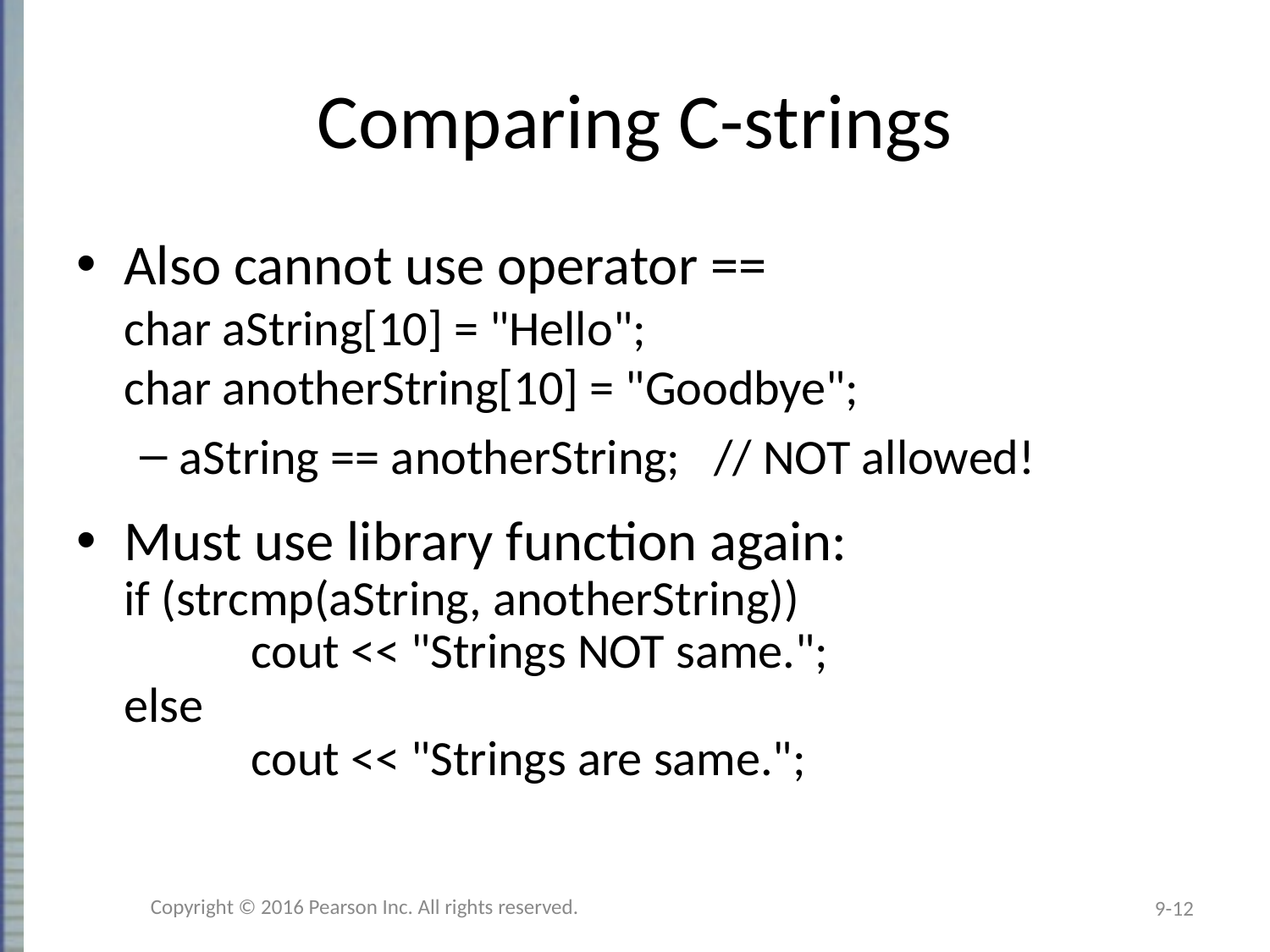

# Comparing C-strings
Also cannot use operator ==
char aString[10] = "Hello";
char anotherString[10] = "Goodbye";
aString == anotherString;   // NOT allowed!
Must use library function again:
if (strcmp(aString, anotherString))
	cout << "Strings NOT same.";
else
	cout << "Strings are same.";
Copyright © 2016 Pearson Inc. All rights reserved.
9-12